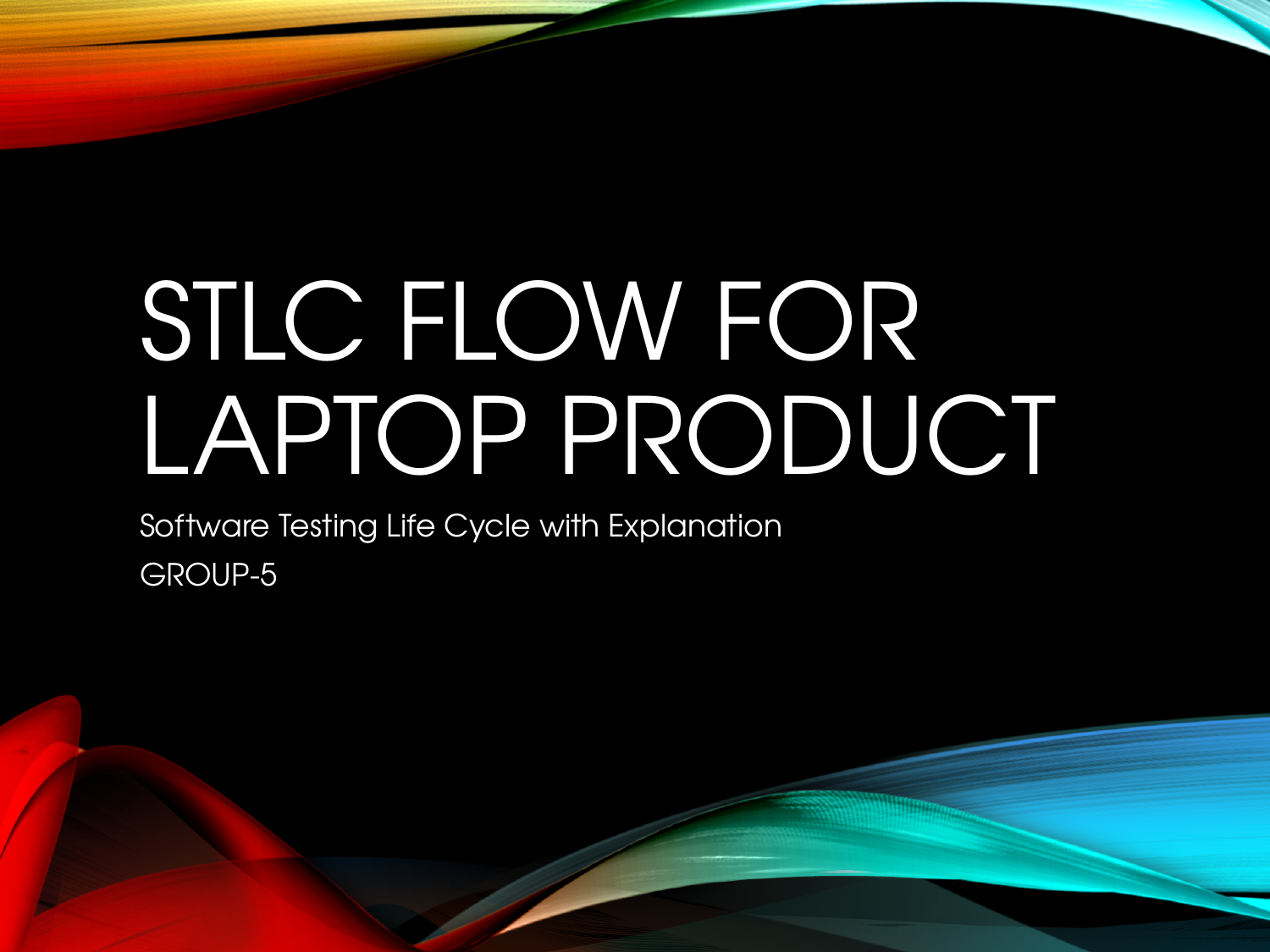

# STLC Flow for Laptop Product
Software Testing Life Cycle with Explanation
GROUP-5